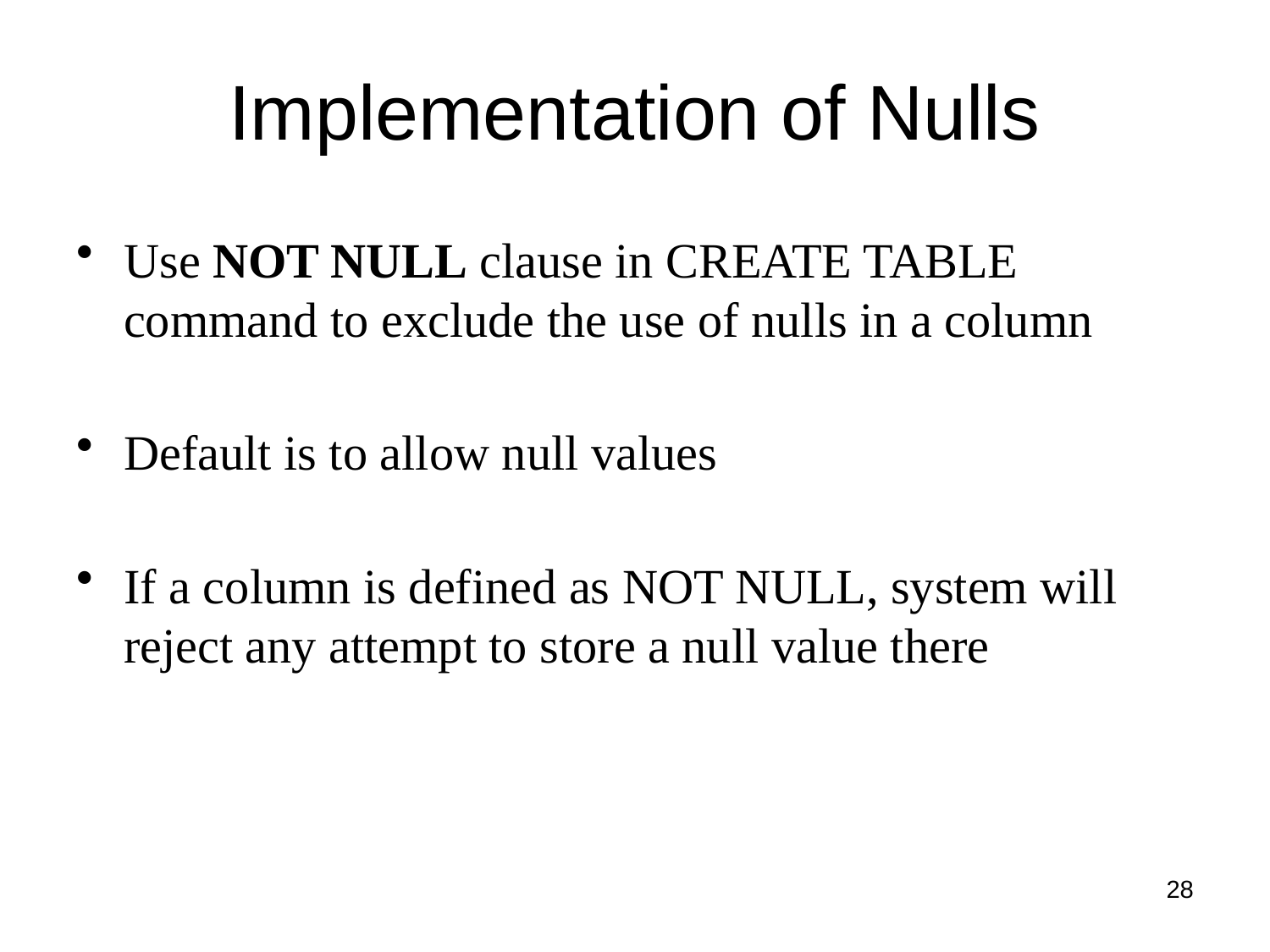

# Implementation of Nulls
Use NOT NULL clause in CREATE TABLE command to exclude the use of nulls in a column
Default is to allow null values
If a column is defined as NOT NULL, system will reject any attempt to store a null value there
28